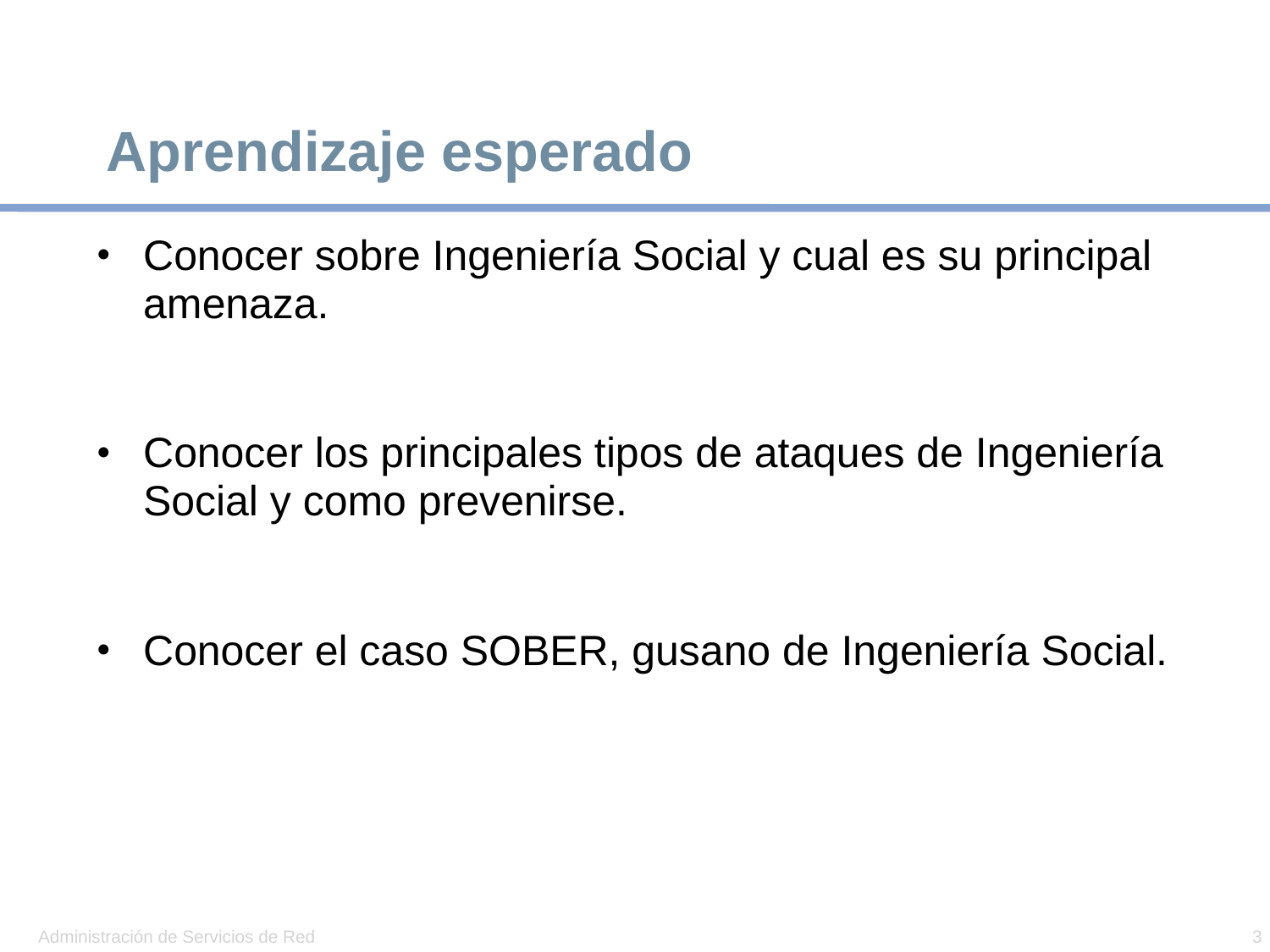

# Aprendizaje esperado
Conocer sobre Ingeniería Social y cual es su principal amenaza.

Conocer los principales tipos de ataques de Ingeniería Social y como prevenirse.

Conocer el caso SOBER, gusano de Ingeniería Social.